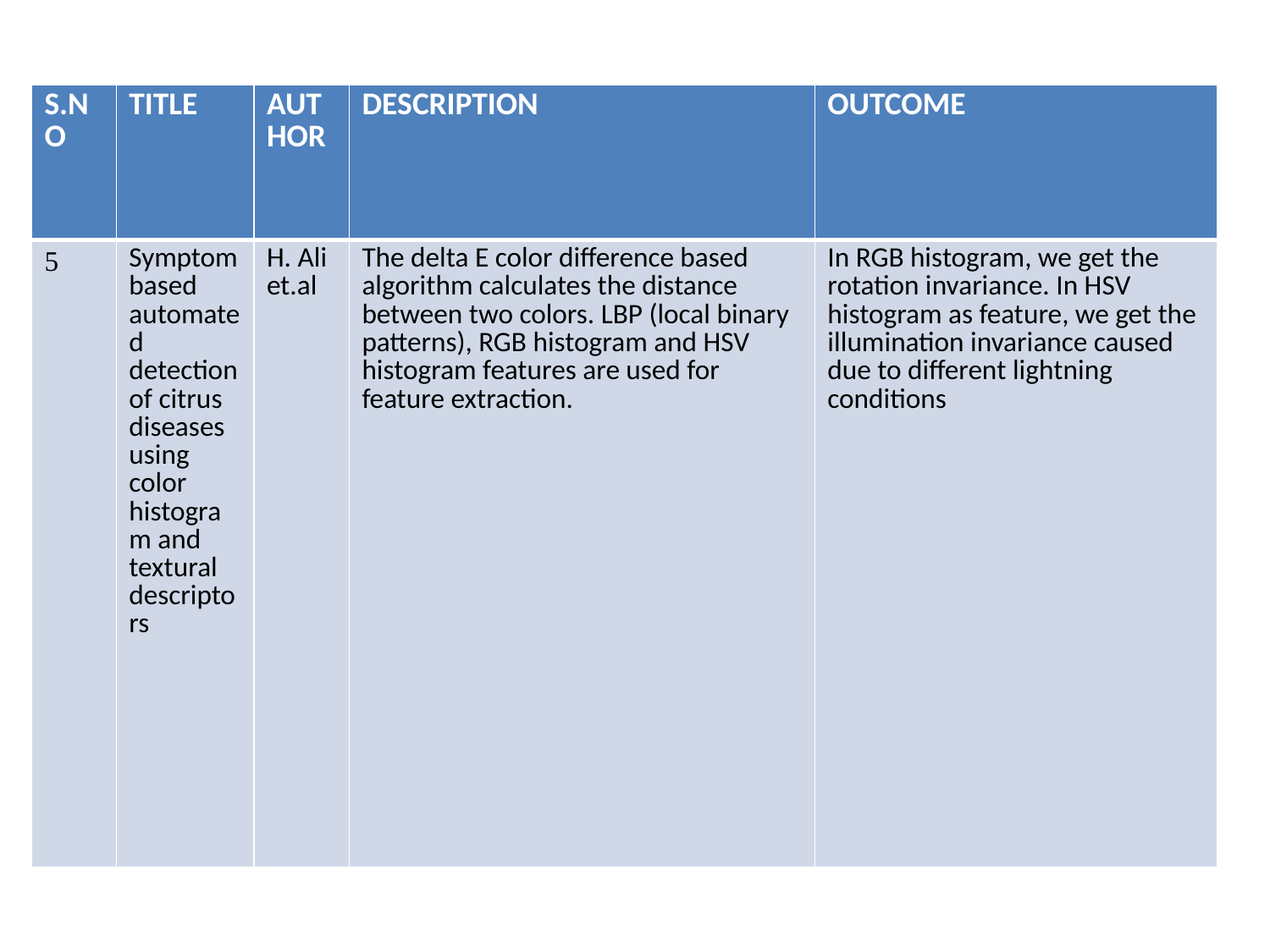

| S.NO | TITLE | AUTHOR | DESCRIPTION | OUTCOME |
| --- | --- | --- | --- | --- |
| 5 | Symptom based automated detection of citrus diseases using color histogram and textural descriptors | H. Ali et.al | The delta E color difference based algorithm calculates the distance between two colors. LBP (local binary patterns), RGB histogram and HSV histogram features are used for feature extraction. | In RGB histogram, we get the rotation invariance. In HSV histogram as feature, we get the illumination invariance caused due to different lightning conditions |